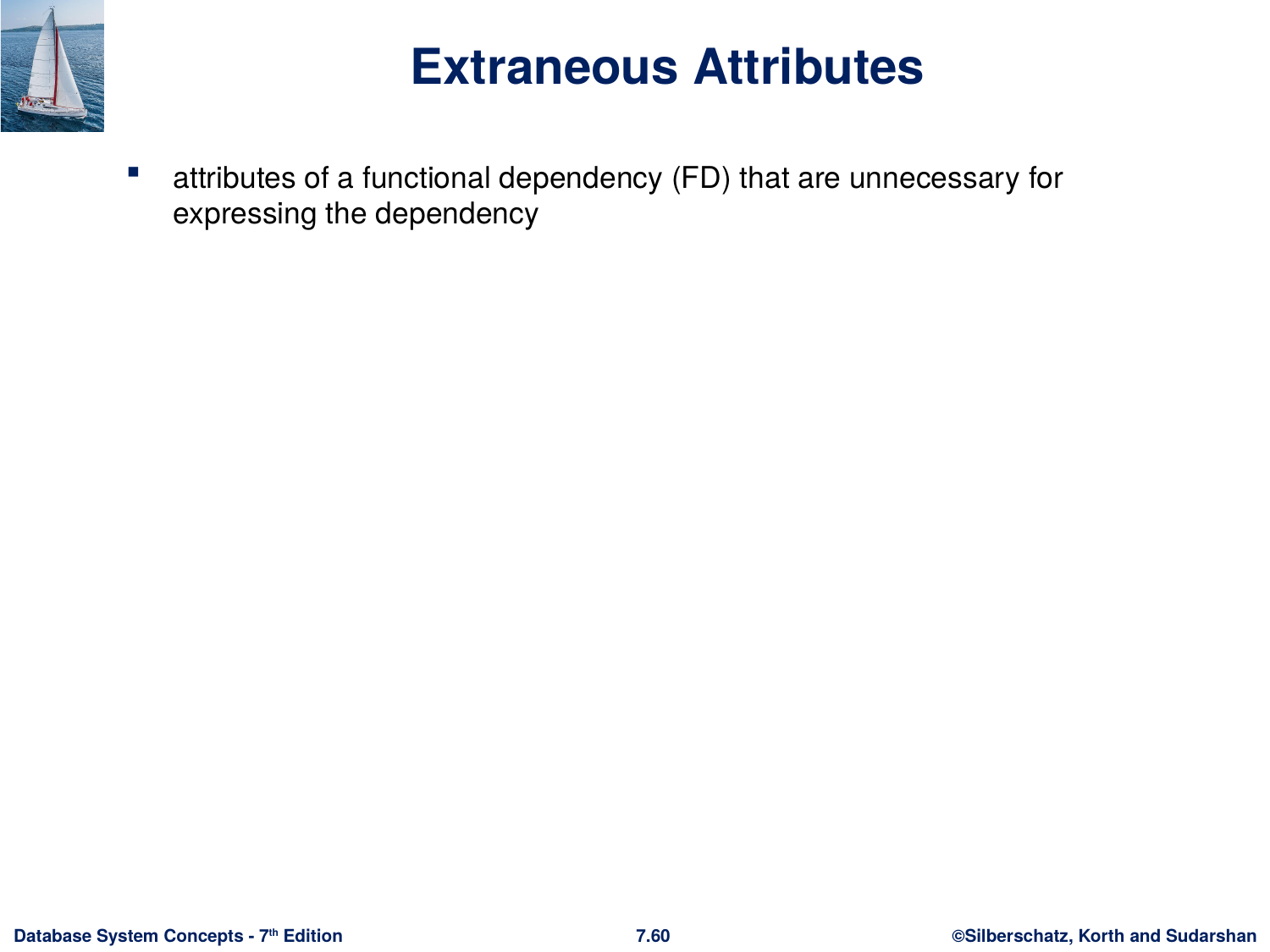

# Extraneous Attributes
attributes of a functional dependency (FD) that are unnecessary for expressing the dependency